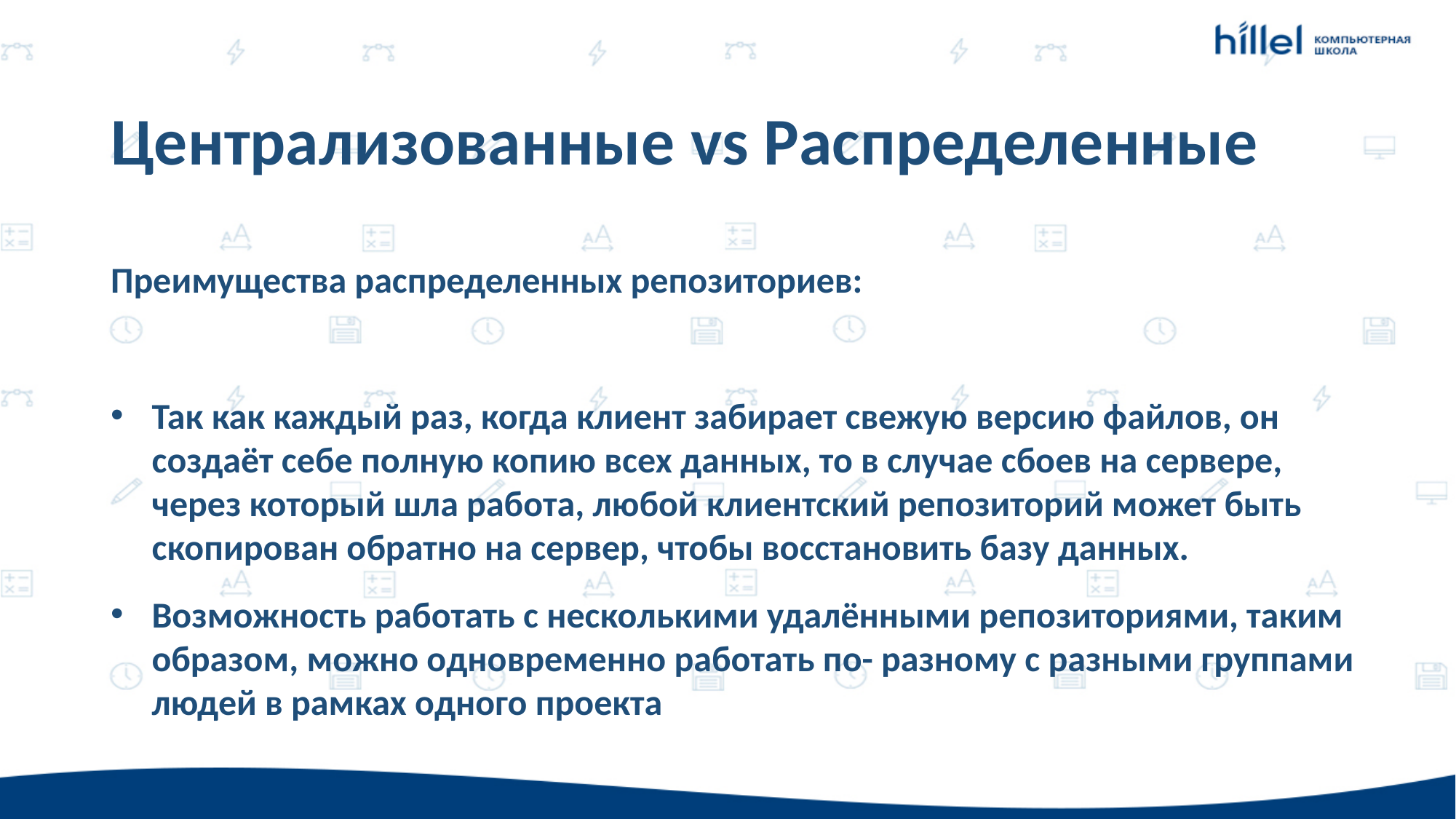

# Централизованные vs Распределенные
Преимущества распределенных репозиториев:

Так как каждый раз, когда клиент забирает свежую версию файлов, он создаёт себе полную копию всех данных, то в случае сбоев на сервере, через который шла работа, любой клиентский репозиторий может быть скопирован обратно на сервер, чтобы восстановить базу данных.
Возможность работать с несколькими удалёнными репозиториями, таким образом, можно одновременно работать по- разному с разными группами людей в рамках одного проекта